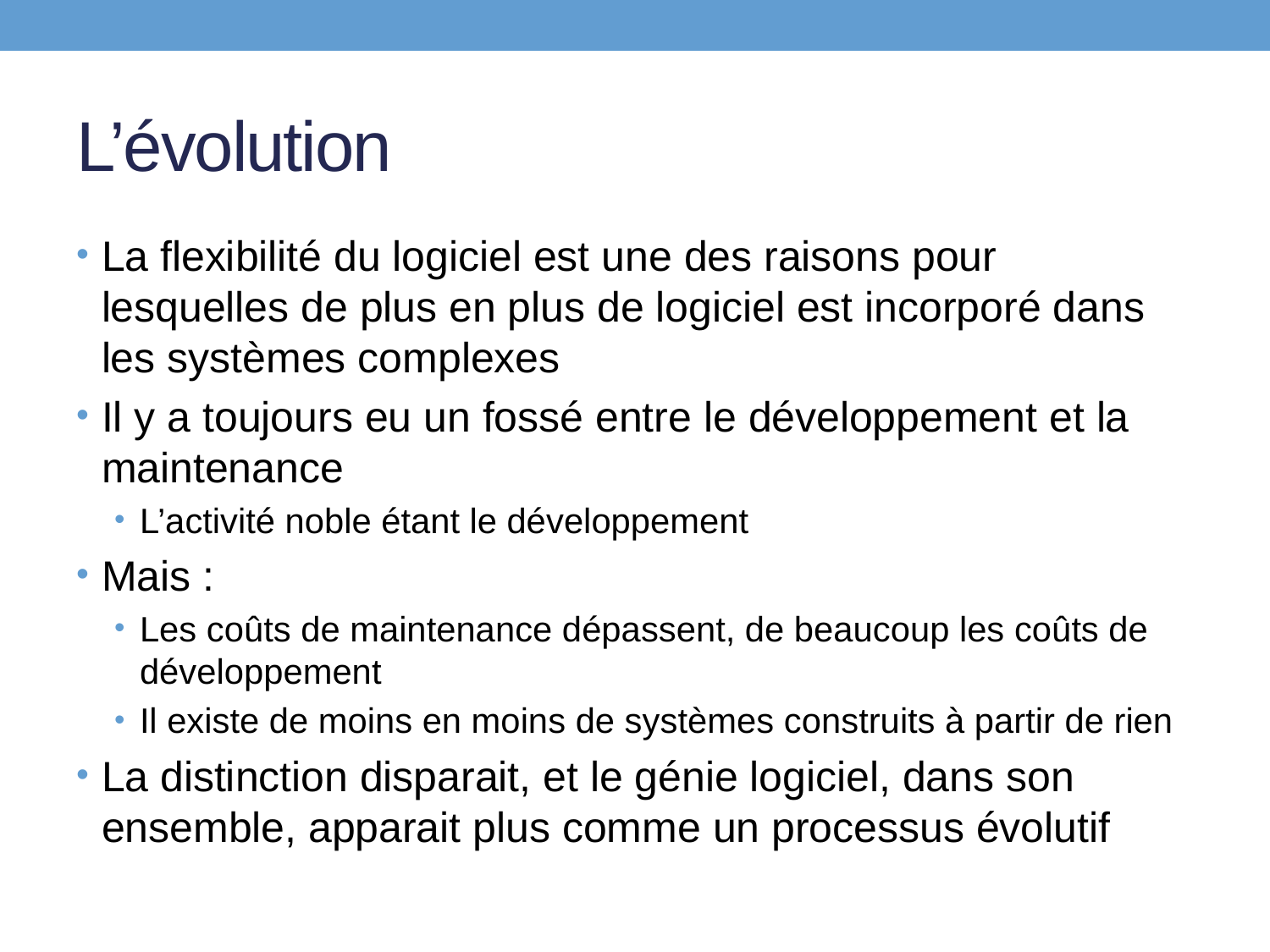

# L’évolution
La flexibilité du logiciel est une des raisons pour lesquelles de plus en plus de logiciel est incorporé dans les systèmes complexes
Il y a toujours eu un fossé entre le développement et la maintenance
L’activité noble étant le développement
Mais :
Les coûts de maintenance dépassent, de beaucoup les coûts de développement
Il existe de moins en moins de systèmes construits à partir de rien
La distinction disparait, et le génie logiciel, dans son ensemble, apparait plus comme un processus évolutif